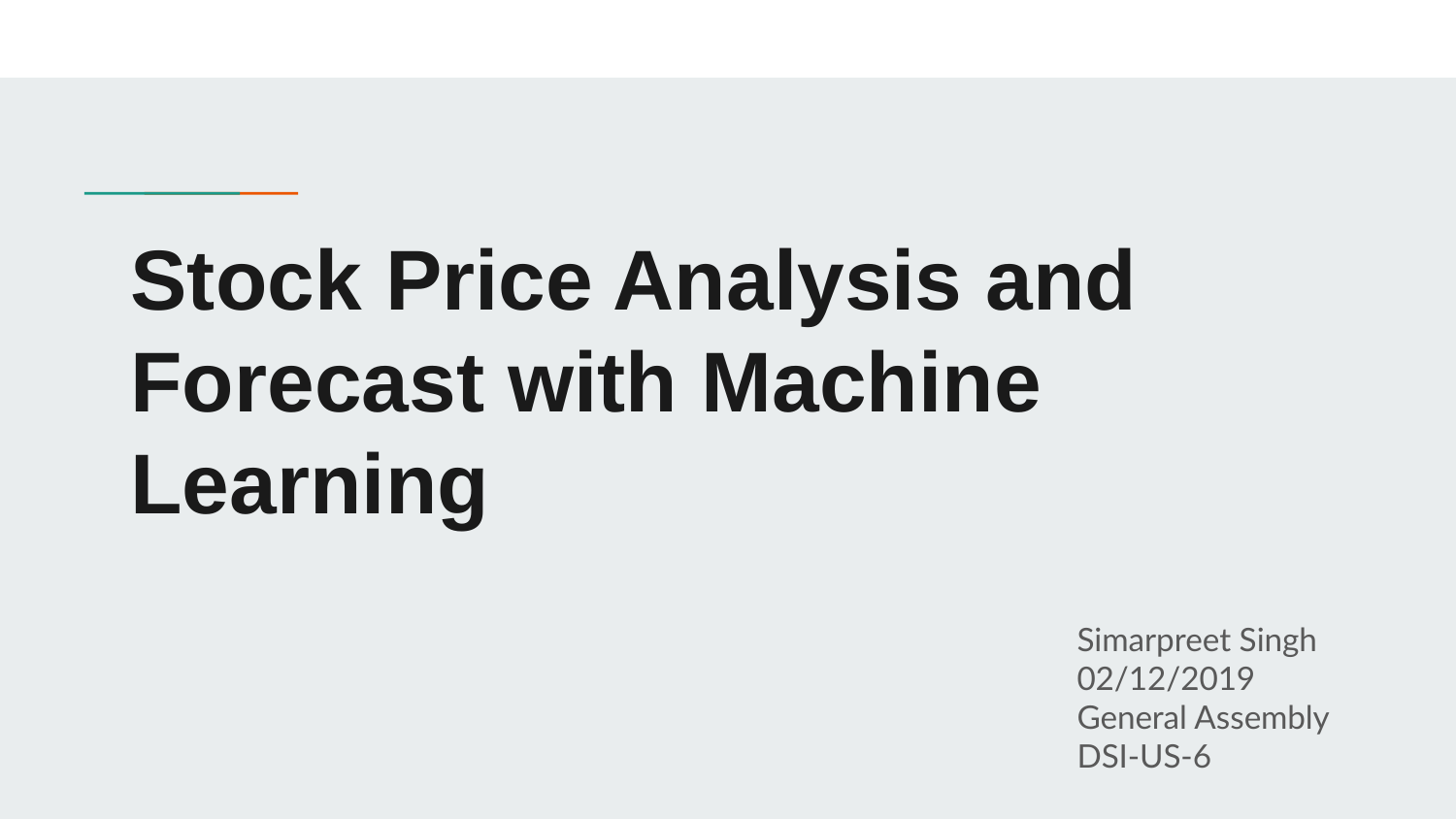

# Stock Price Analysis and Forecast with Machine Learning
Simarpreet Singh
02/12/2019
General Assembly
DSI-US-6